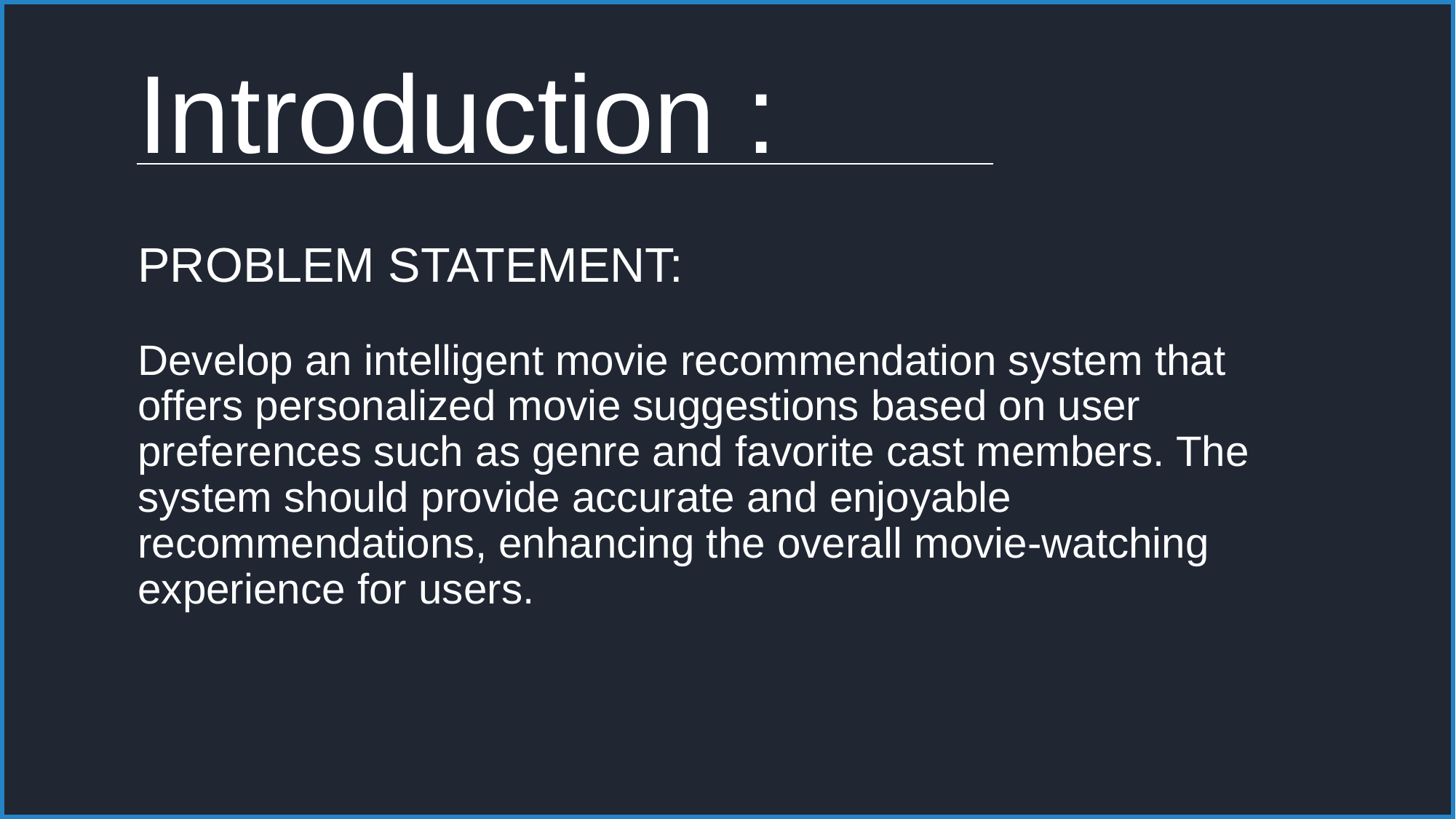

# Introduction :

PROBLEM STATEMENT:

Develop an intelligent movie recommendation system that offers personalized movie suggestions based on user preferences such as genre and favorite cast members. The system should provide accurate and enjoyable recommendations, enhancing the overall movie-watching experience for users.